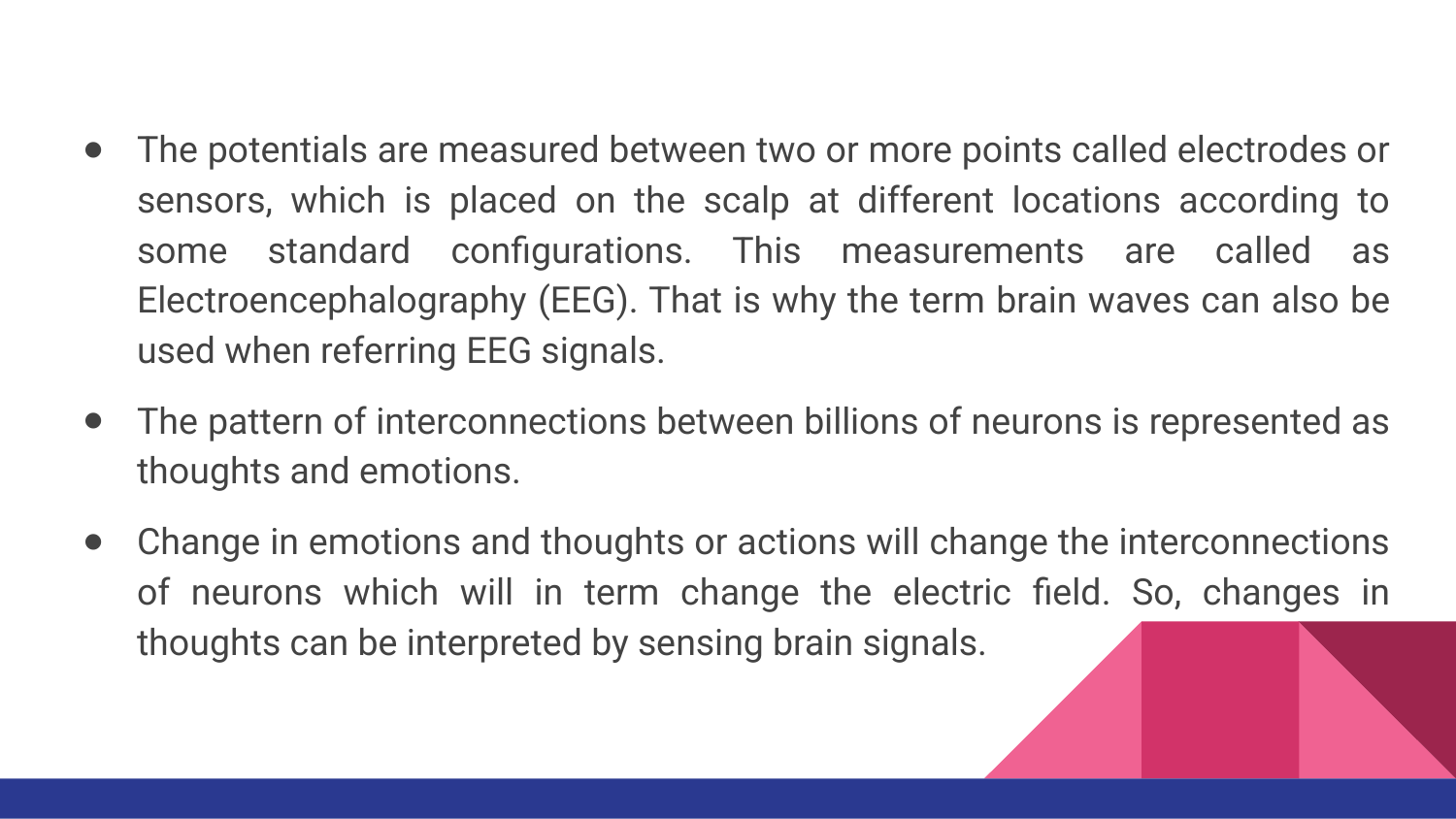

The potentials are measured between two or more points called electrodes or sensors, which is placed on the scalp at different locations according to some standard configurations. This measurements are called as Electroencephalography (EEG). That is why the term brain waves can also be used when referring EEG signals.
The pattern of interconnections between billions of neurons is represented as thoughts and emotions.
Change in emotions and thoughts or actions will change the interconnections of neurons which will in term change the electric field. So, changes in thoughts can be interpreted by sensing brain signals.